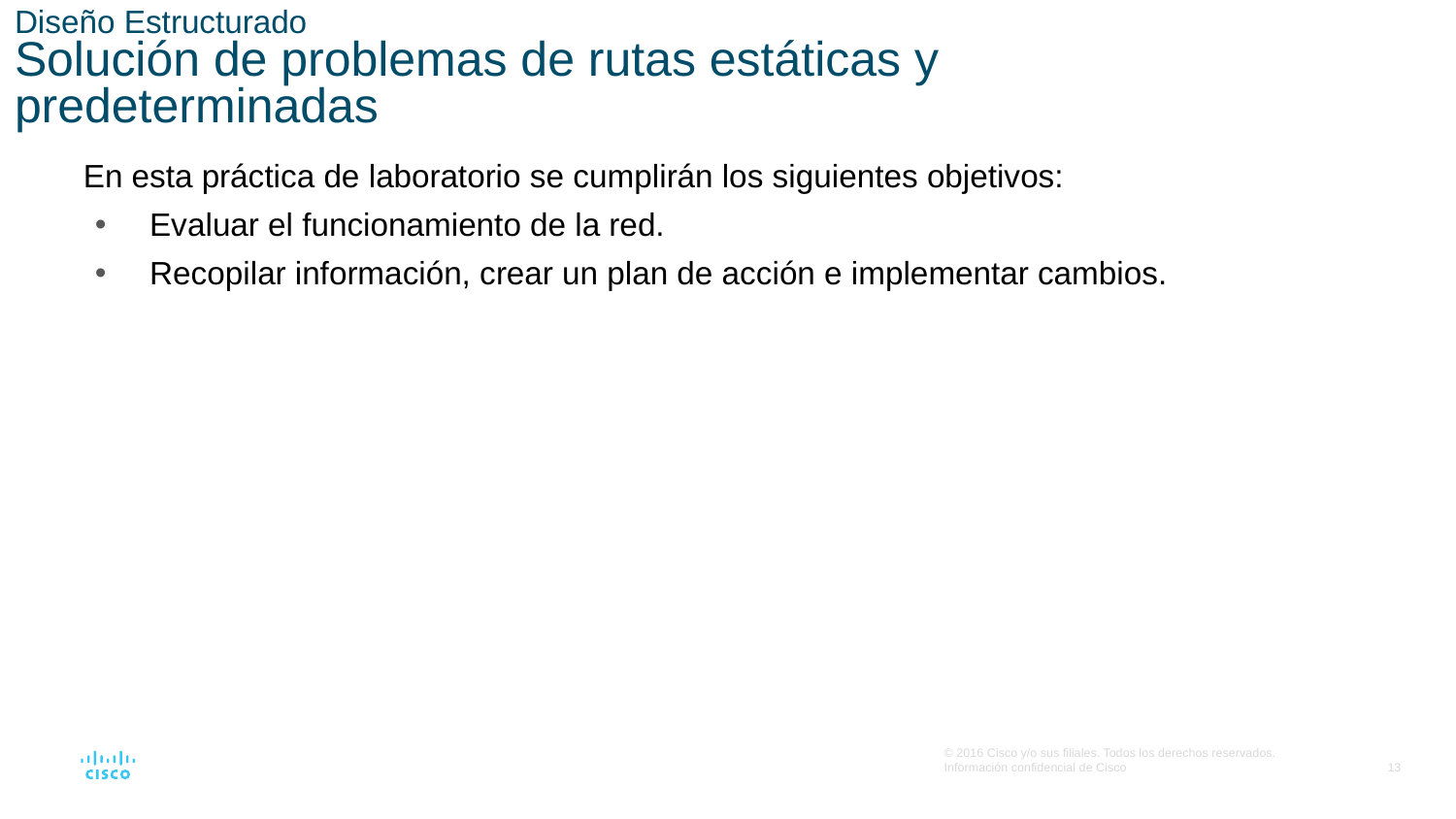

# Diseño Estructurado Solución de problemas de rutas estáticas y predeterminadas
En esta práctica de laboratorio se cumplirán los siguientes objetivos:
Evaluar el funcionamiento de la red.
Recopilar información, crear un plan de acción e implementar cambios.